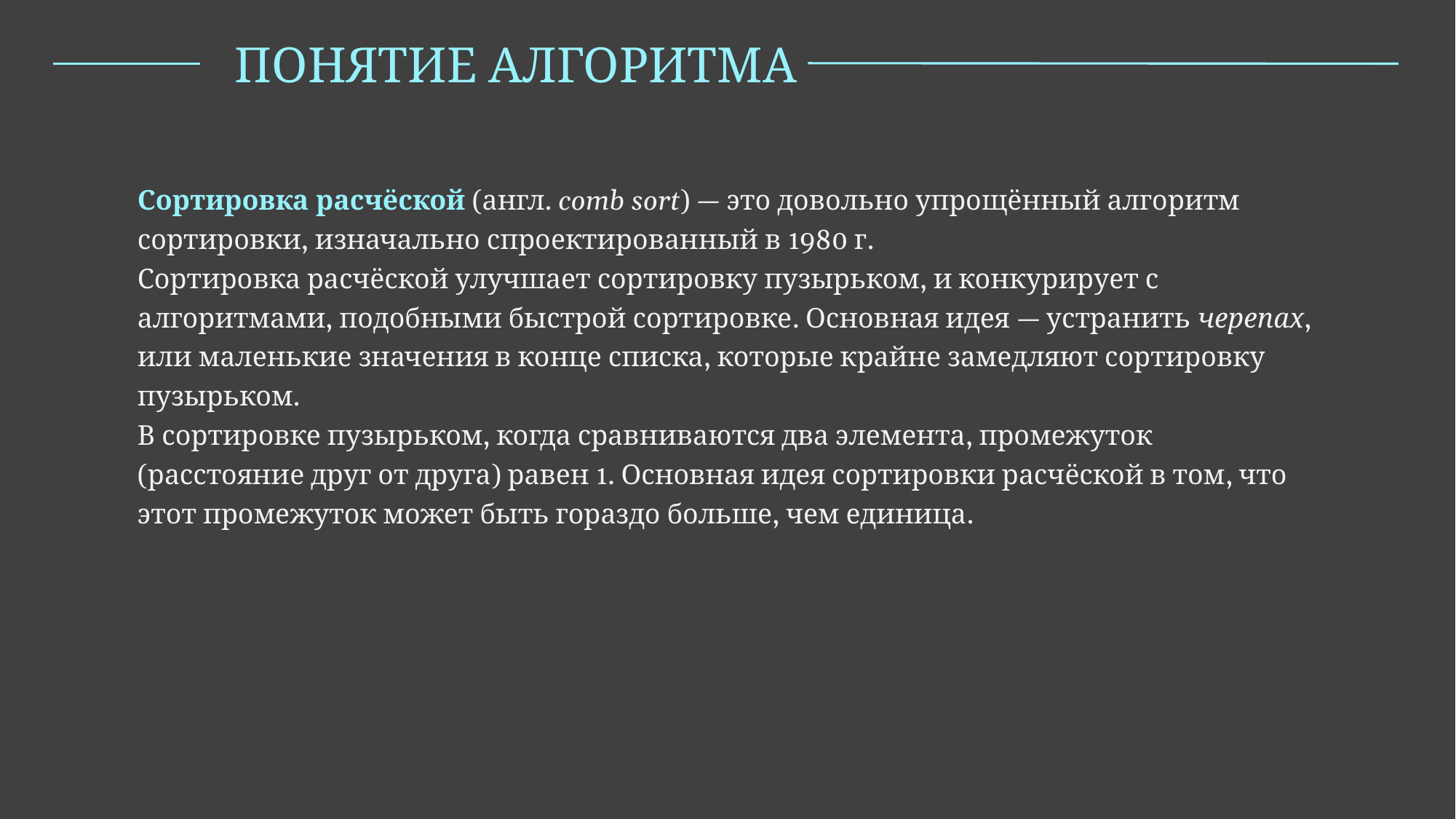

ПОНЯТИЕ АЛГОРИТМА
Сортировка расчёской (англ. comb sort) — это довольно упрощённый алгоритм сортировки, изначально спроектированный в 1980 г.
Сортировка расчёской улучшает сортировку пузырьком, и конкурирует с алгоритмами, подобными быстрой сортировке. Основная идея — устранить черепах, или маленькие значения в конце списка, которые крайне замедляют сортировку пузырьком.
В сортировке пузырьком, когда сравниваются два элемента, промежуток (расстояние друг от друга) равен 1. Основная идея сортировки расчёской в том, что этот промежуток может быть гораздо больше, чем единица.